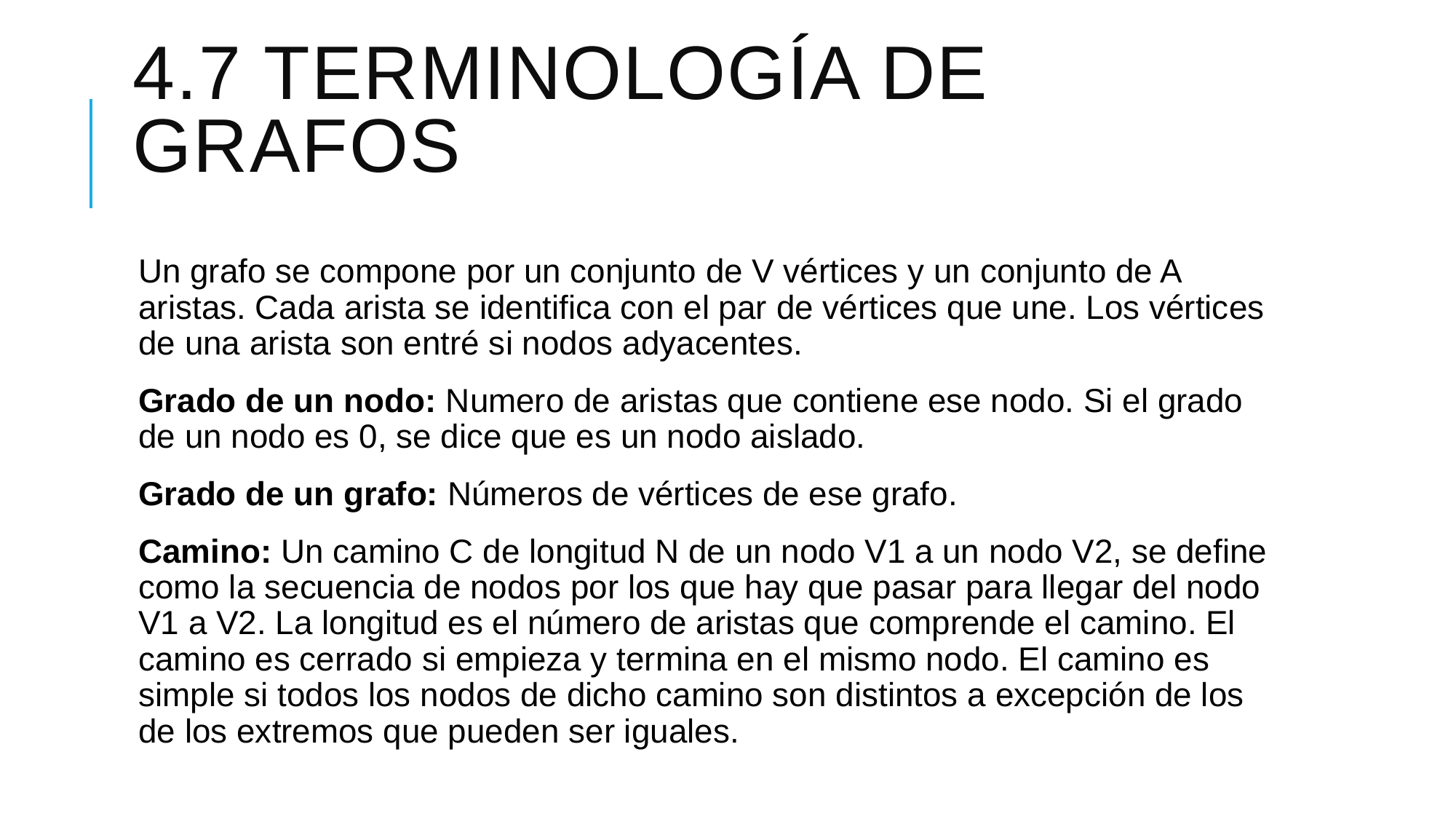

# 4.7 TERMINOLOGÍA DE GRAFOS
Un grafo se compone por un conjunto de V vértices y un conjunto de A aristas. Cada arista se identifica con el par de vértices que une. Los vértices de una arista son entré si nodos adyacentes.
Grado de un nodo: Numero de aristas que contiene ese nodo. Si el grado de un nodo es 0, se dice que es un nodo aislado.
Grado de un grafo: Números de vértices de ese grafo.
Camino: Un camino C de longitud N de un nodo V1 a un nodo V2, se define como la secuencia de nodos por los que hay que pasar para llegar del nodo V1 a V2. La longitud es el número de aristas que comprende el camino. El camino es cerrado si empieza y termina en el mismo nodo. El camino es simple si todos los nodos de dicho camino son distintos a excepción de los de los extremos que pueden ser iguales.